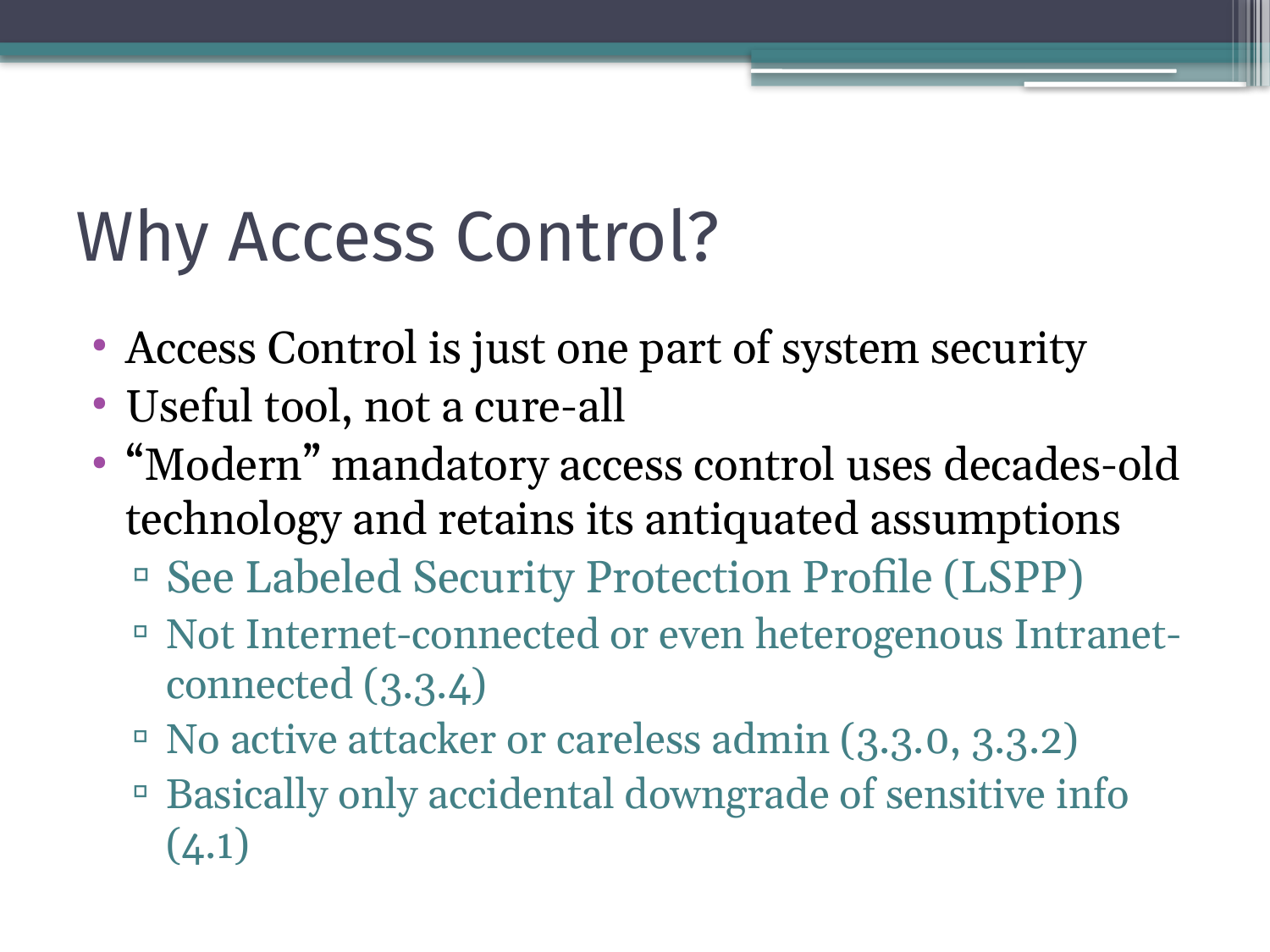

# Why Access Control?
Access Control is just one part of system security
Useful tool, not a cure-all
“Modern” mandatory access control uses decades-old technology and retains its antiquated assumptions
See Labeled Security Protection Profile (LSPP)
Not Internet-connected or even heterogenous Intranet-connected (3.3.4)
No active attacker or careless admin (3.3.0, 3.3.2)
Basically only accidental downgrade of sensitive info (4.1)